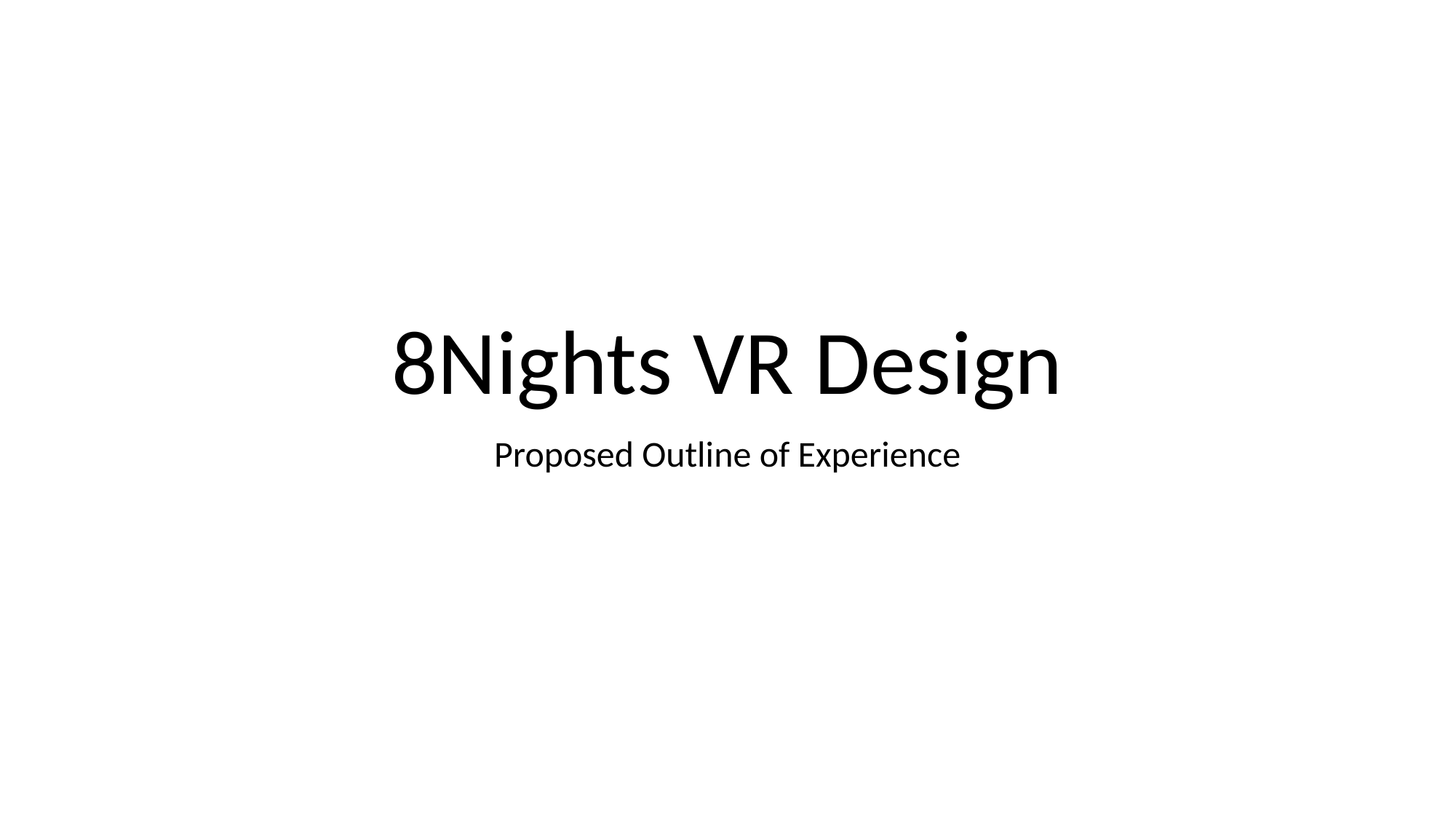

# 8Nights VR Design
Proposed Outline of Experience